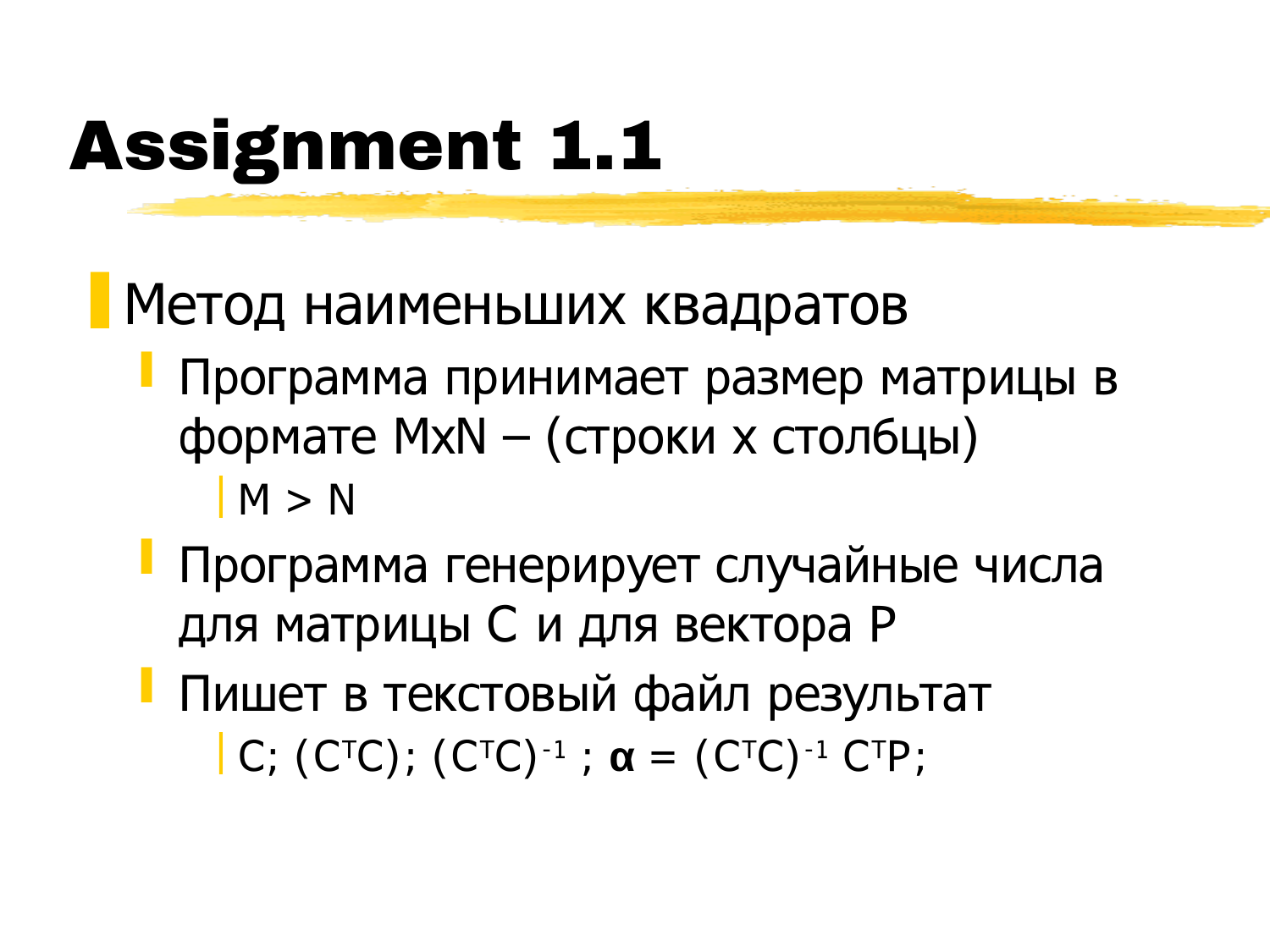

# Assignment 1.1
Метод наименьших квадратов
Программа принимает размер матрицы в формате MxN – (строки x столбцы)
M > N
Программа генерирует случайные числа для матрицы C и для вектора P
Пишет в текстовый файл результат
C; (CTC); (CTC)-1 ; α = (CTC)-1 CTP;